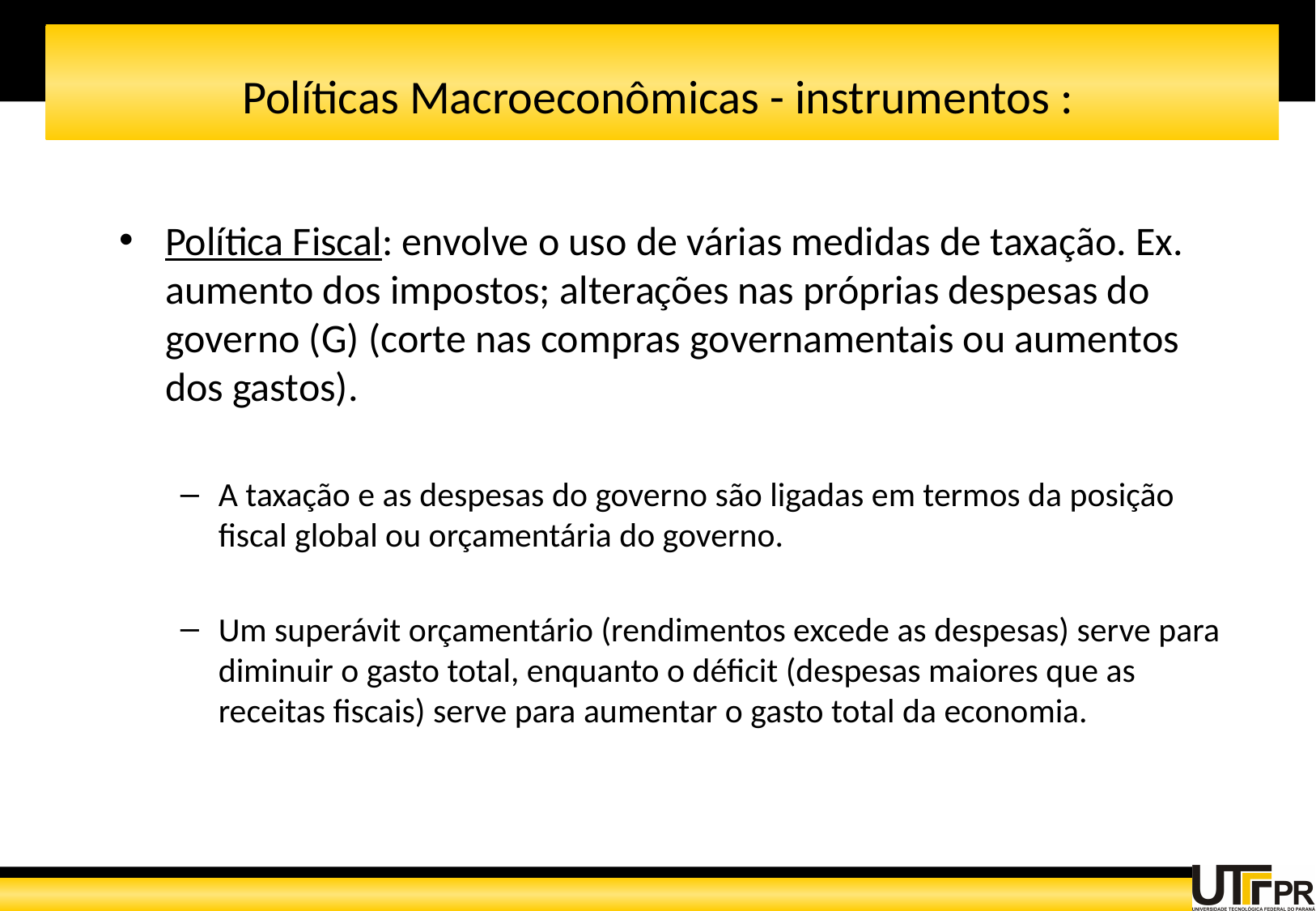

# Políticas Macroeconômicas - instrumentos :
Política Fiscal: envolve o uso de várias medidas de taxação. Ex. aumento dos impostos; alterações nas próprias despesas do governo (G) (corte nas compras governamentais ou aumentos dos gastos).

A taxação e as despesas do governo são ligadas em termos da posição fiscal global ou orçamentária do governo.

Um superávit orçamentário (rendimentos excede as despesas) serve para diminuir o gasto total, enquanto o déficit (despesas maiores que as receitas fiscais) serve para aumentar o gasto total da economia.